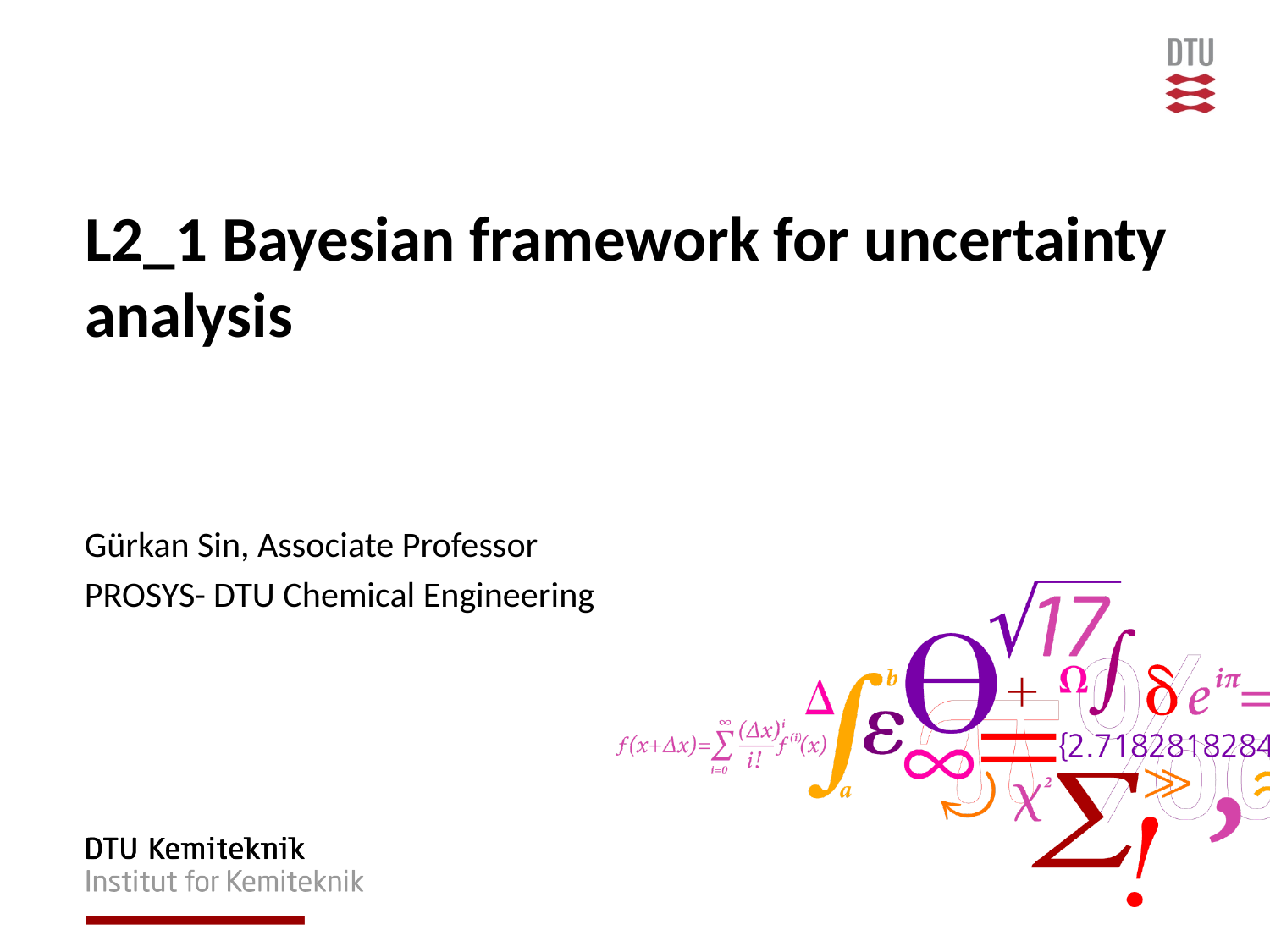

# L2_1 Bayesian framework for uncertainty analysis

Gürkan Sin, Associate Professor
PROSYS- DTU Chemical Engineering